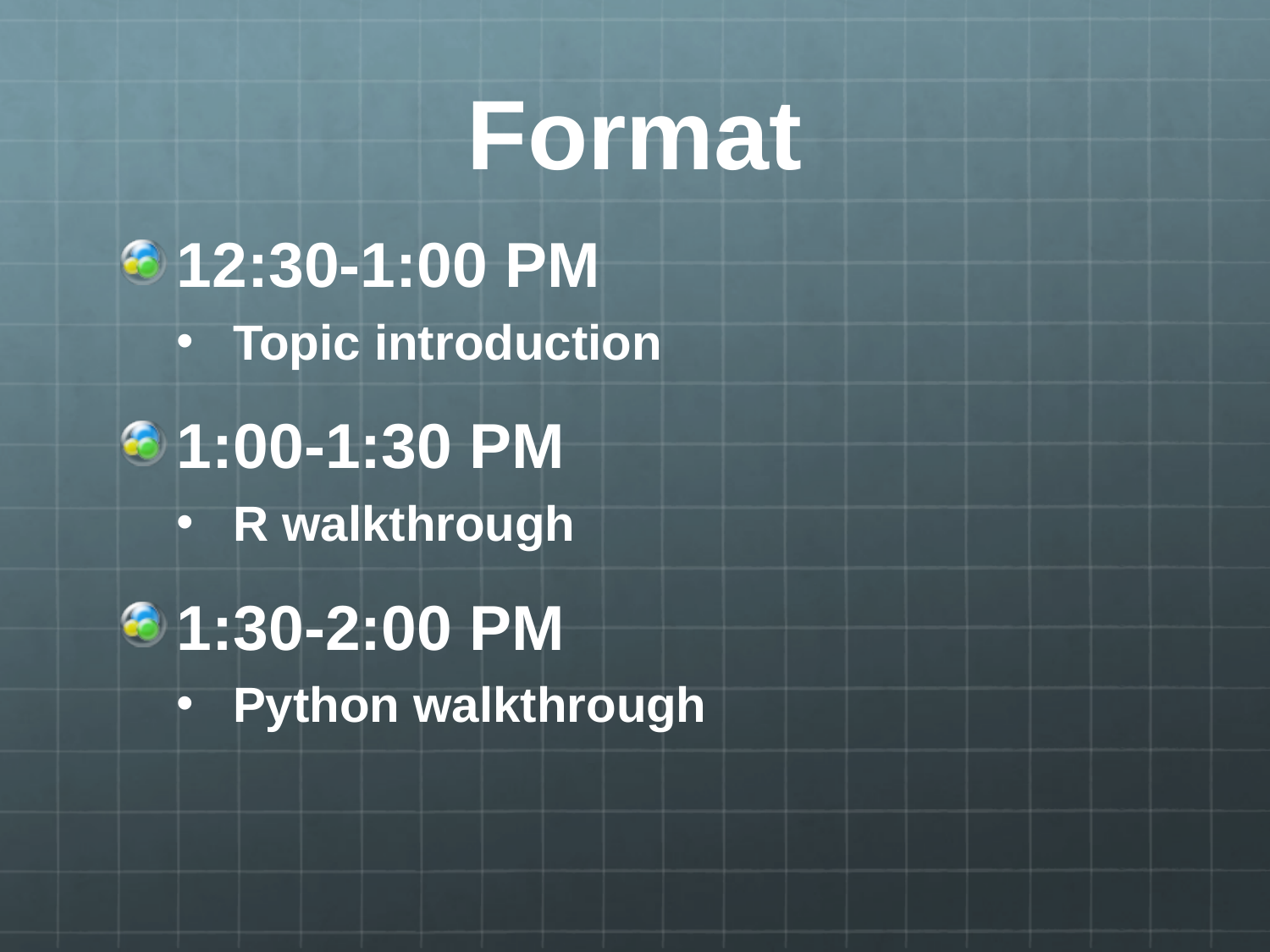

# Format
12:30-1:00 PM
Topic introduction
1:00-1:30 PM
R walkthrough
1:30-2:00 PM
Python walkthrough